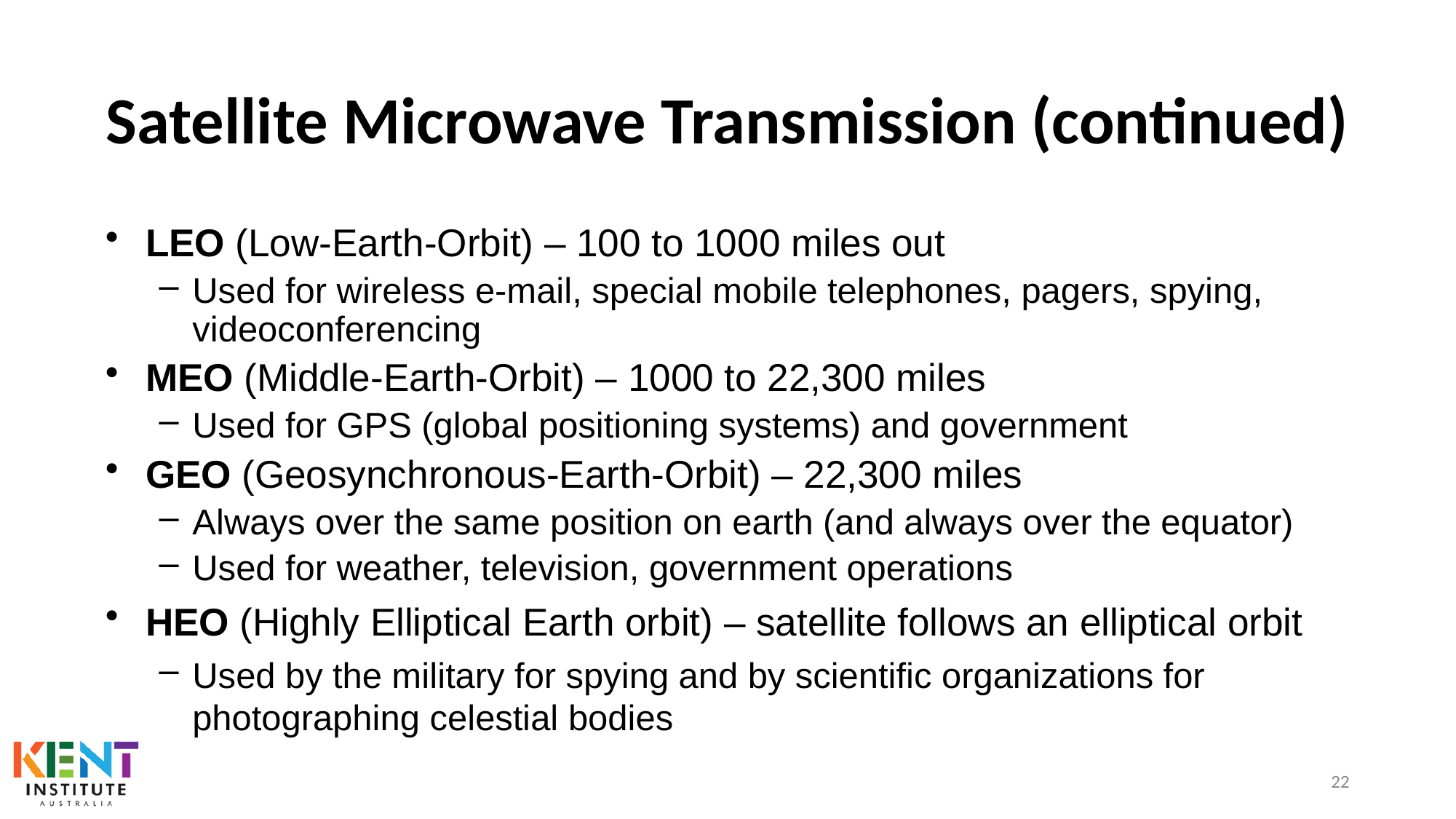

# Satellite Microwave Transmission (continued)
LEO (Low-Earth-Orbit) – 100 to 1000 miles out
Used for wireless e-mail, special mobile telephones, pagers, spying, videoconferencing
MEO (Middle-Earth-Orbit) – 1000 to 22,300 miles
Used for GPS (global positioning systems) and government
GEO (Geosynchronous-Earth-Orbit) – 22,300 miles
Always over the same position on earth (and always over the equator)
Used for weather, television, government operations
HEO (Highly Elliptical Earth orbit) – satellite follows an elliptical orbit
Used by the military for spying and by scientific organizations for photographing celestial bodies
22